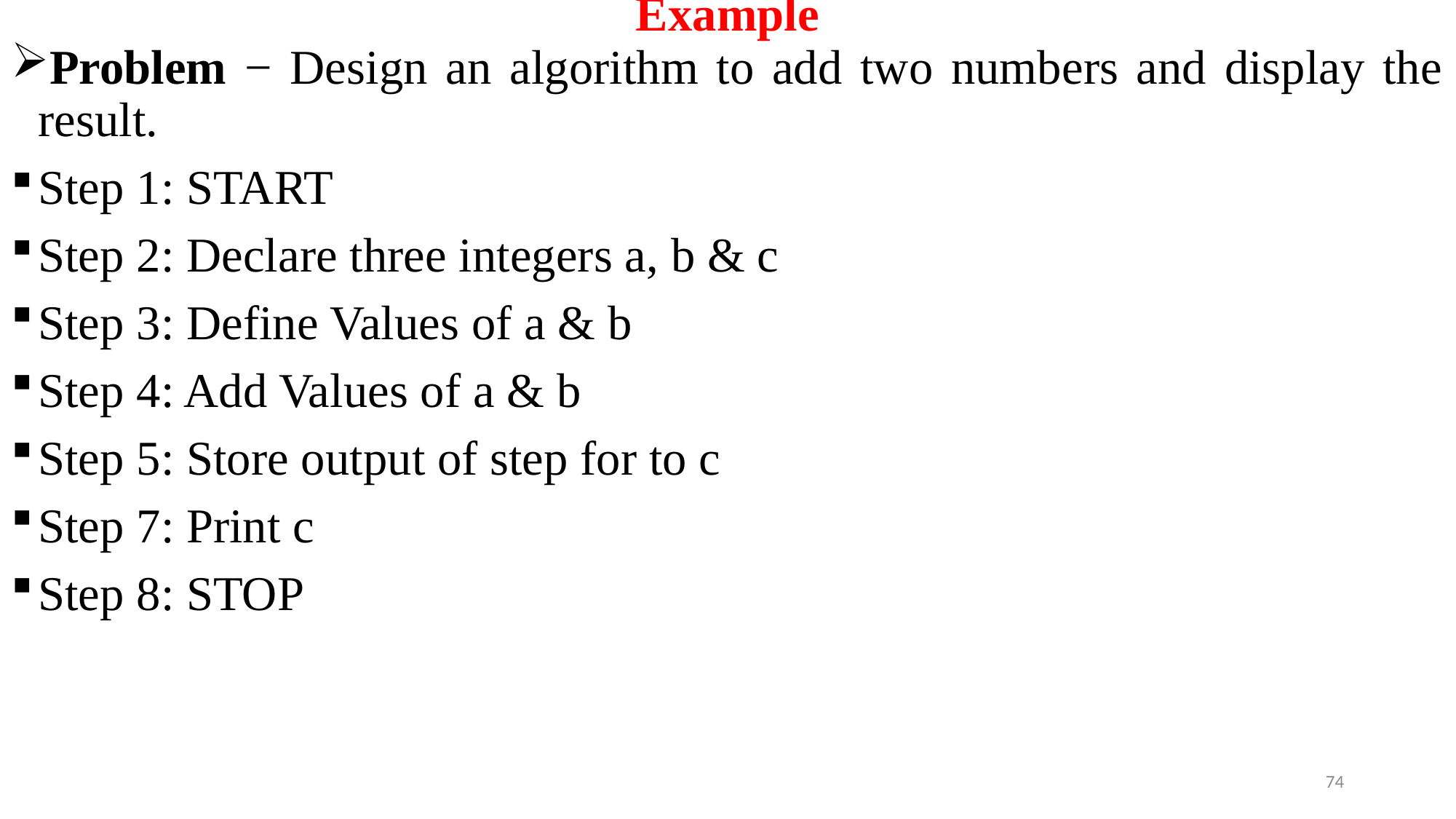

# Example
Problem − Design an algorithm to add two numbers and display the result.
Step 1: START
Step 2: Declare three integers a, b & c
Step 3: Define Values of a & b
Step 4: Add Values of a & b
Step 5: Store output of step for to c
Step 7: Print c
Step 8: STOP

74